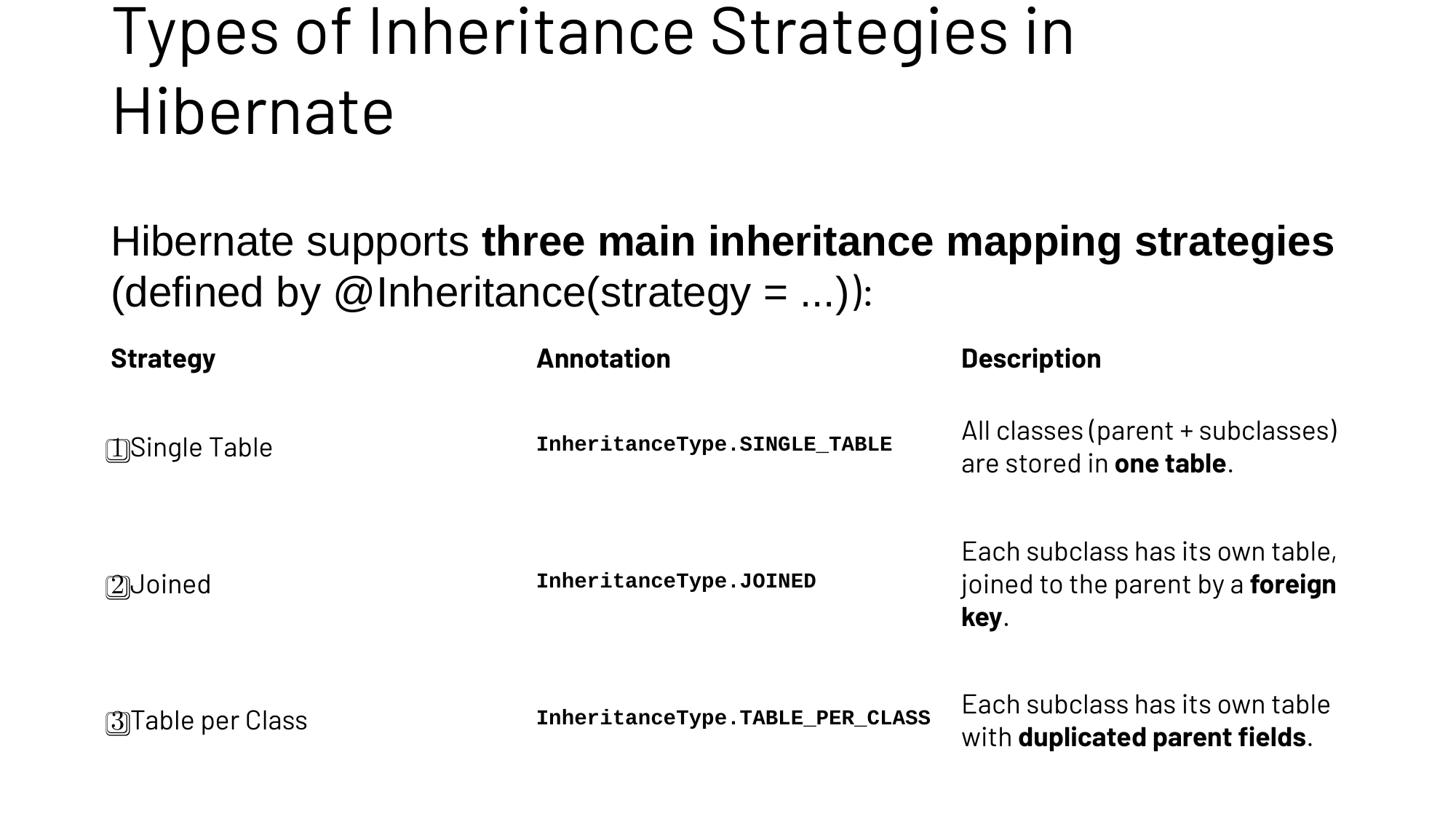

# Types of Inheritance Strategies in Hibernate Hibernate supports three main inheritance mapping strategies (defined by @Inheritance(strategy = ...)):
| Strategy | Annotation | Description |
| --- | --- | --- |
| 1️⃣ Single Table | InheritanceType.SINGLE\_TABLE | All classes (parent + subclasses) are stored in one table. |
| 2️⃣ Joined | InheritanceType.JOINED | Each subclass has its own table, joined to the parent by a foreign key. |
| 3️⃣ Table per Class | InheritanceType.TABLE\_PER\_CLASS | Each subclass has its own table with duplicated parent fields. |